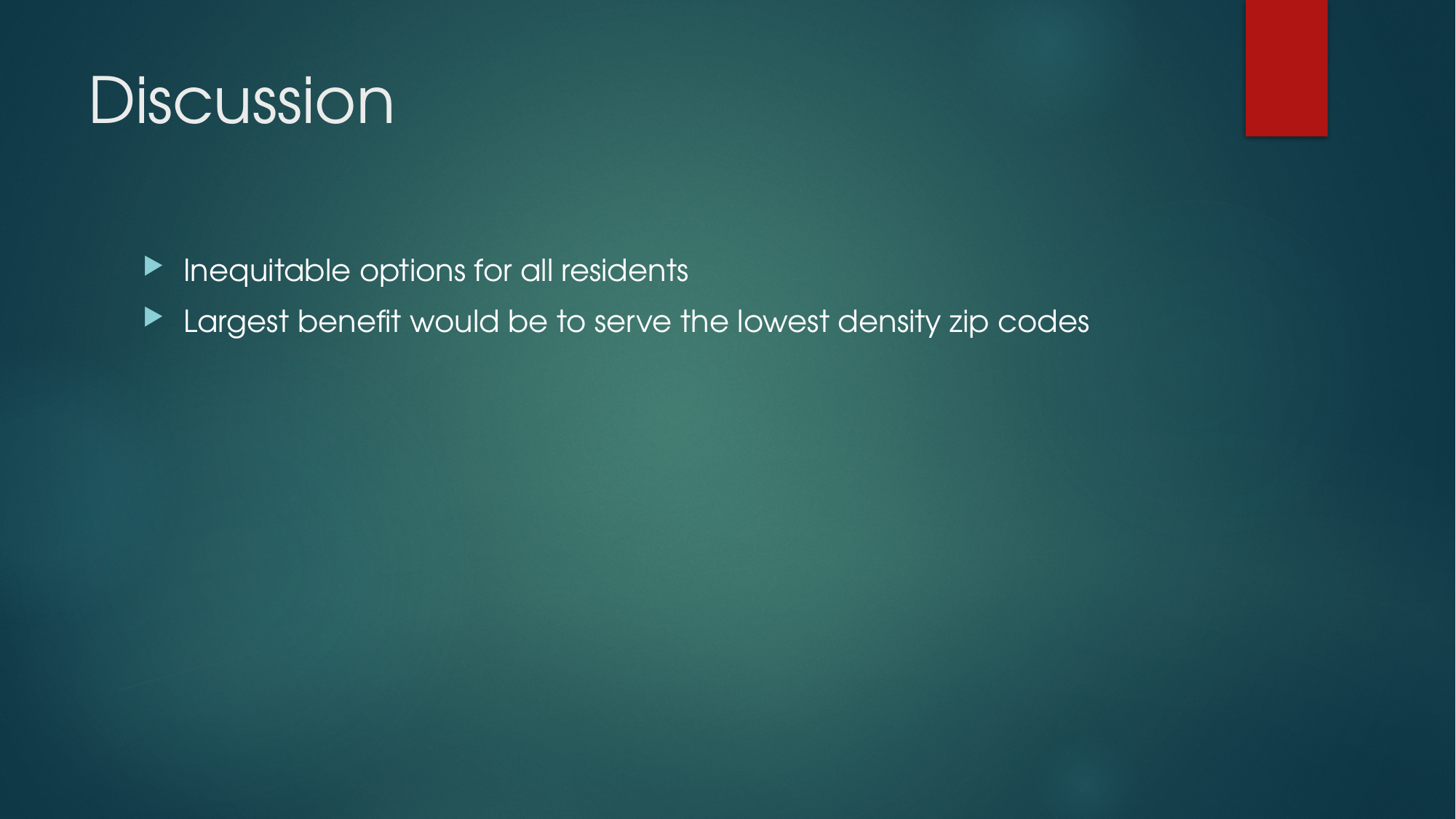

# Discussion
Inequitable options for all residents
Largest benefit would be to serve the lowest density zip codes